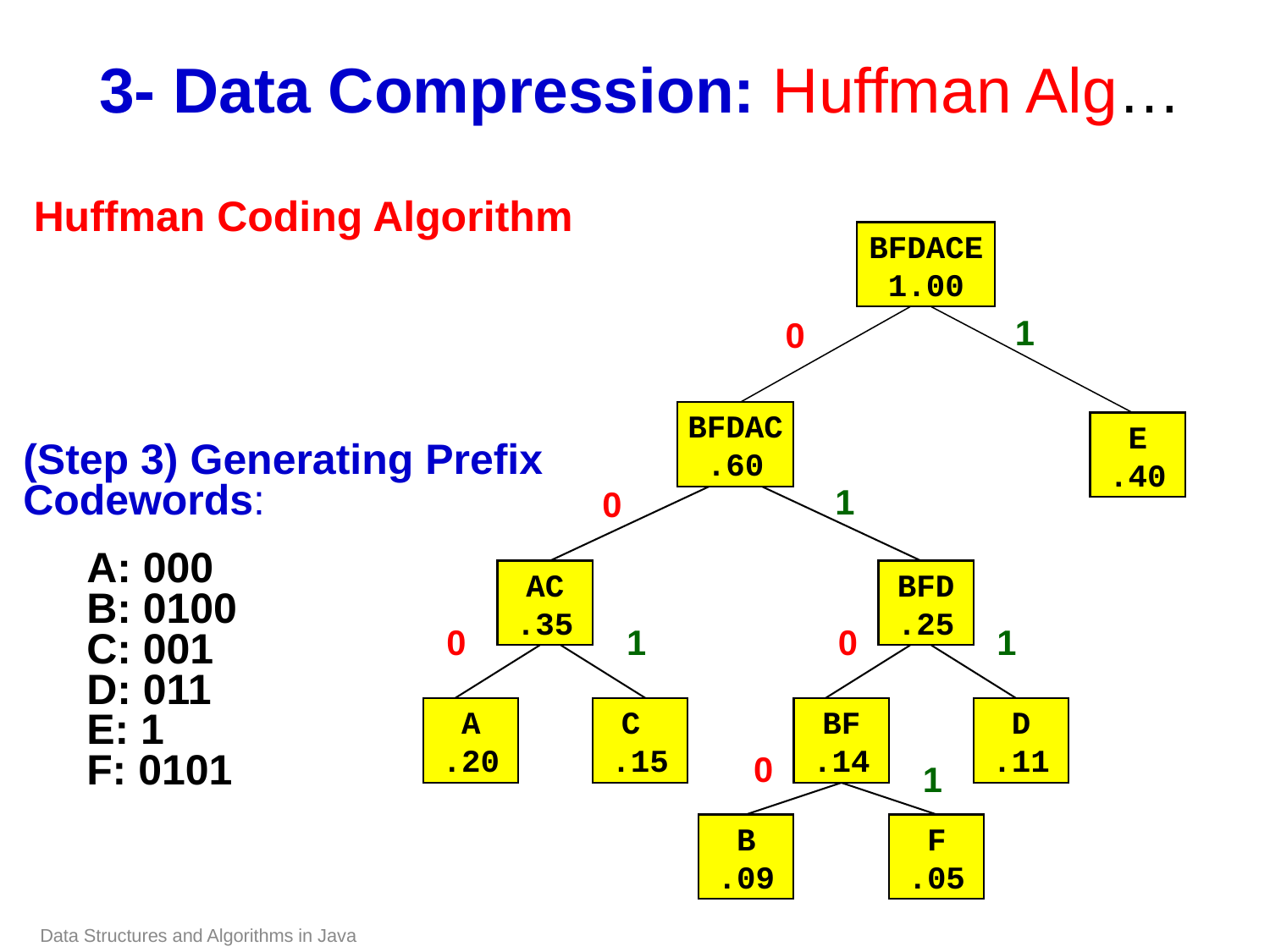

3- Data Compression: Huffman Alg…
Huffman Coding Algorithm
BFDACE
1.00
1

0

BFDAC
.60
AC
.35
BFD
.25
A
.20
C
.15
BF
.14
D
.11
B
.09
F
.05
E
.40
1
0
0
1
0
1
0
1
(Step 3) Generating Prefix Codewords:

A: 000
B: 0100
C: 001
D: 011
E: 1
F: 0101
Data Structures and Algorithms in Java